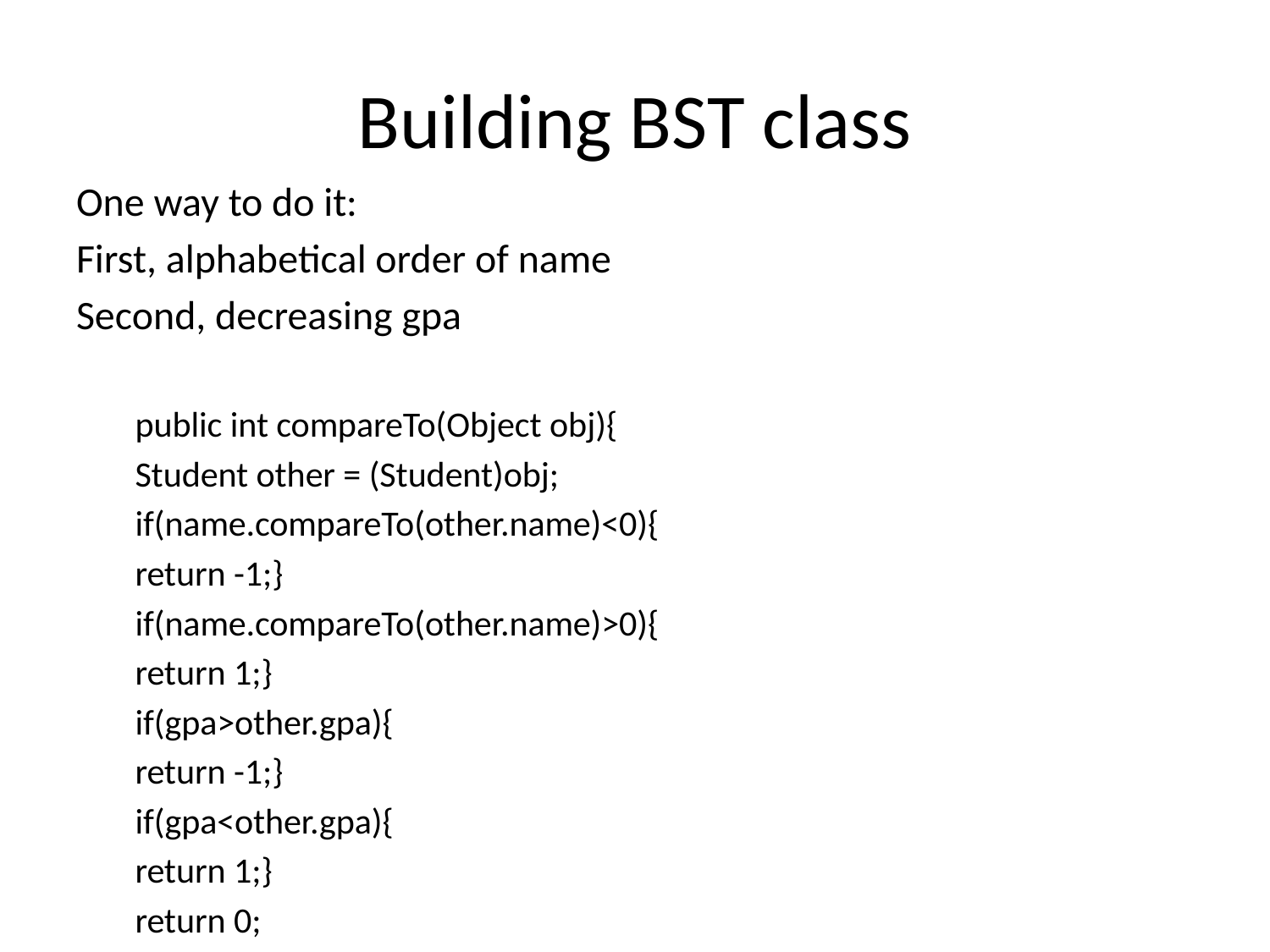

# Building BST class
One way to do it:
First, alphabetical order of name
Second, decreasing gpa

public int compareTo(Object obj){
	Student other = (Student)obj;
	if(name.compareTo(other.name)<0){
		return -1;}
	if(name.compareTo(other.name)>0){
		return 1;}
	if(gpa>other.gpa){
		return -1;}
	if(gpa<other.gpa){
		return 1;}
	return 0;
}